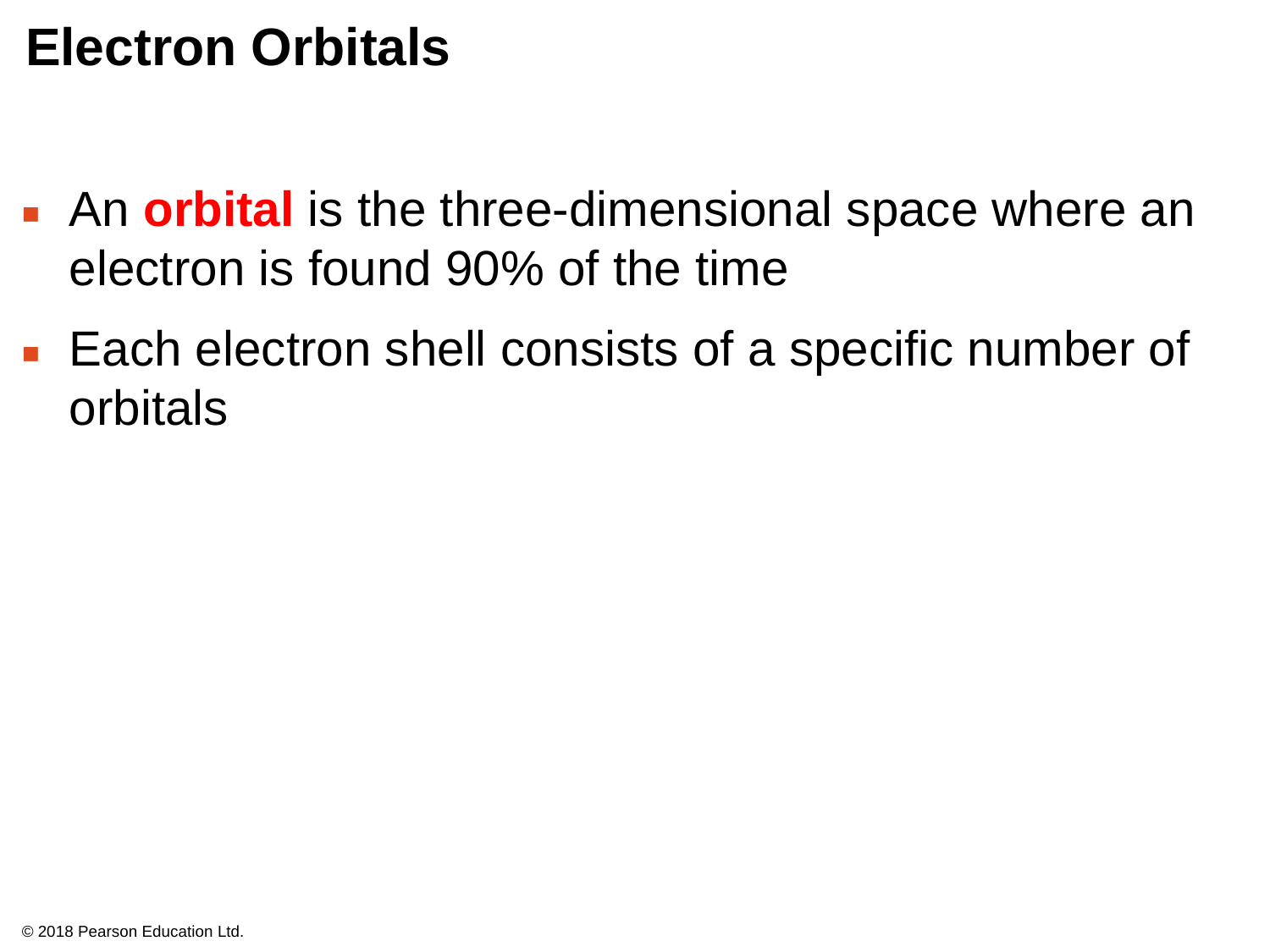

# Electron Orbitals
An orbital is the three-dimensional space where an electron is found 90% of the time
Each electron shell consists of a specific number of orbitals
© 2018 Pearson Education Ltd.